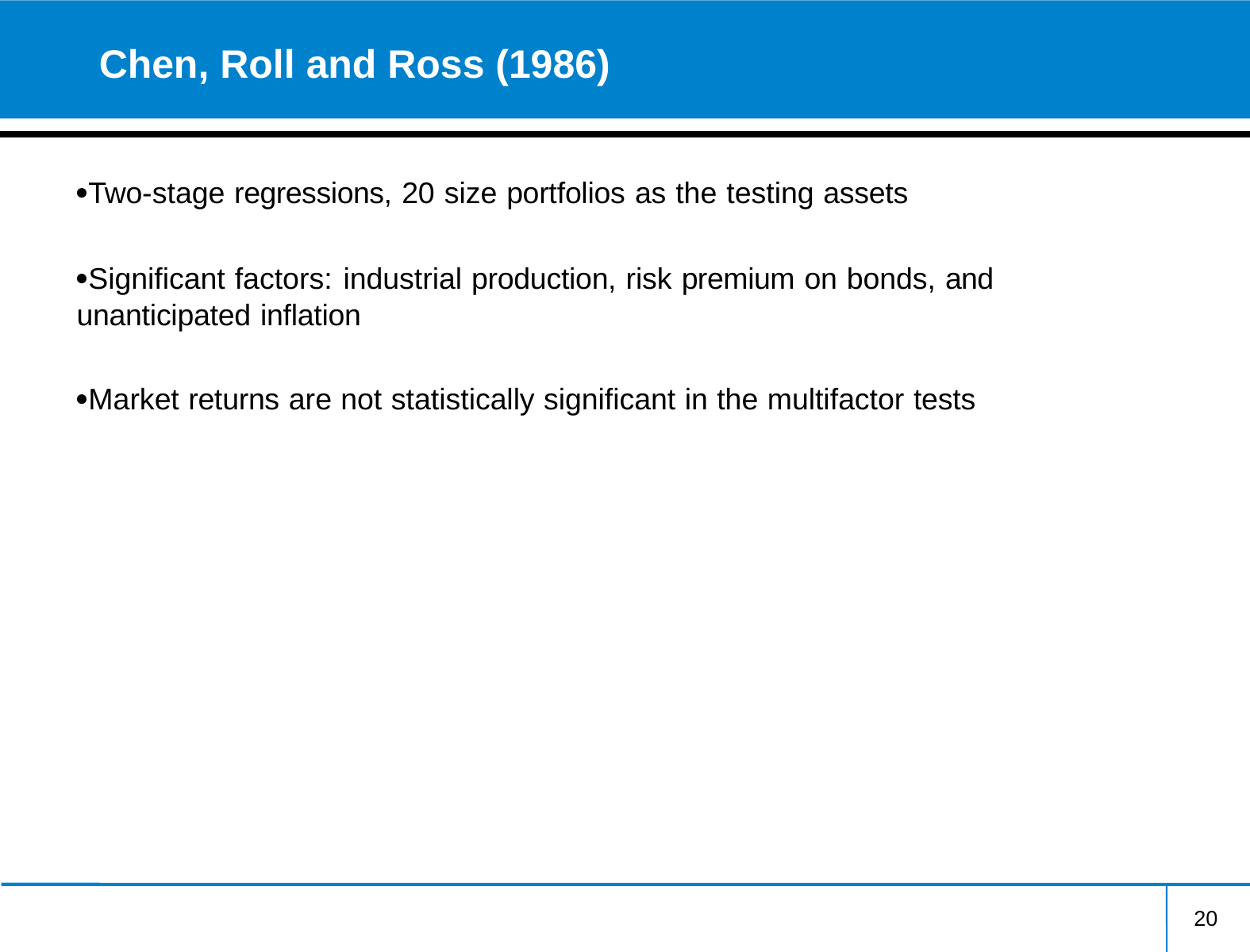

# Chen, Roll and Ross (1986)
Two-stage regressions, 20 size portfolios as the testing assets

Significant factors: industrial production, risk premium on bonds, and   unanticipated inflation

Market returns are not statistically significant in the multifactor tests

20